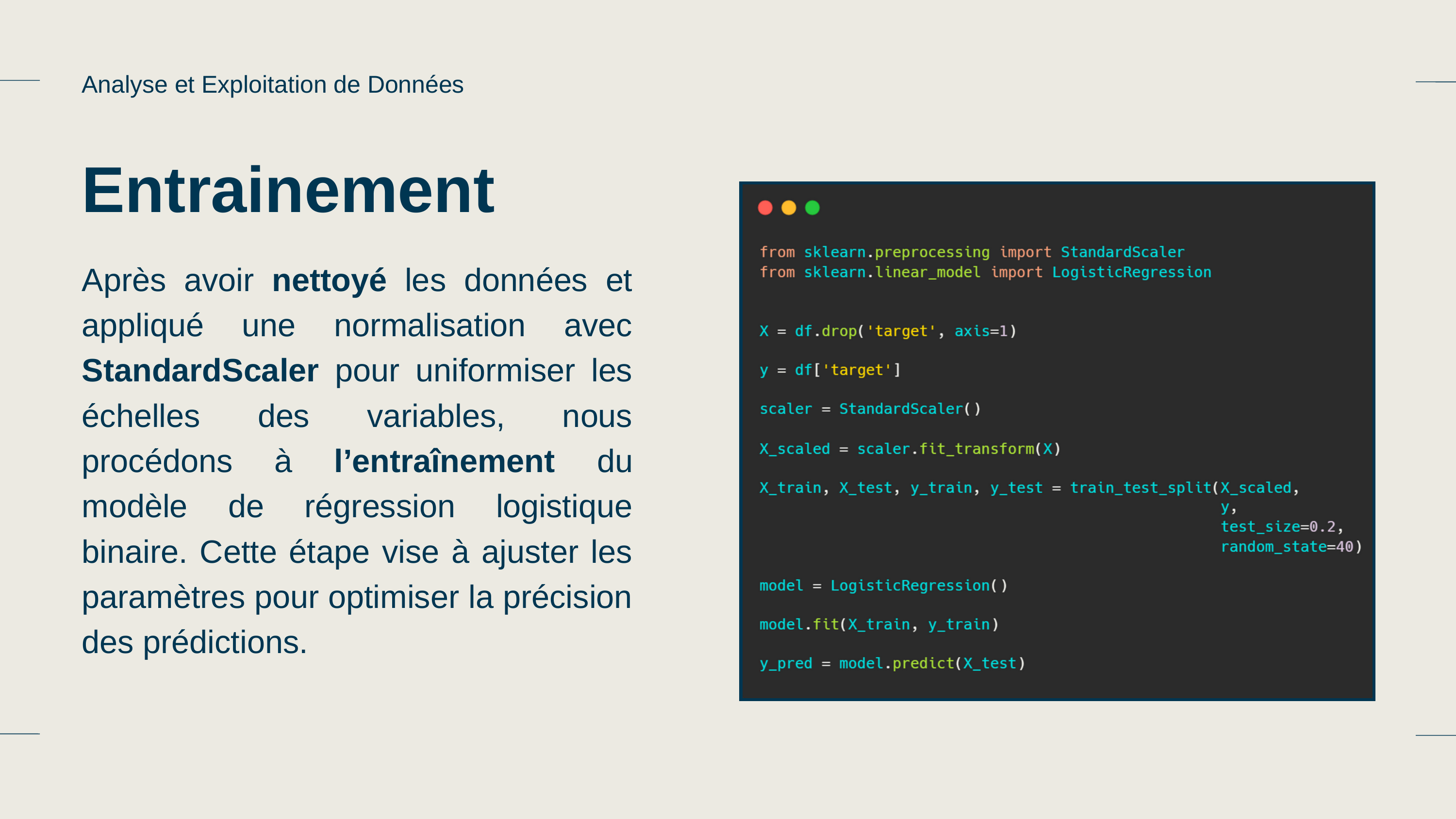

Analyse et Exploitation de Données

Entrainement

Après avoir nettoyé les données et appliqué une normalisation avec StandardScaler pour uniformiser les échelles des variables, nous procédons à l’entraînement du modèle de régression logistique binaire. Cette étape vise à ajuster les paramètres pour optimiser la précision des prédictions.